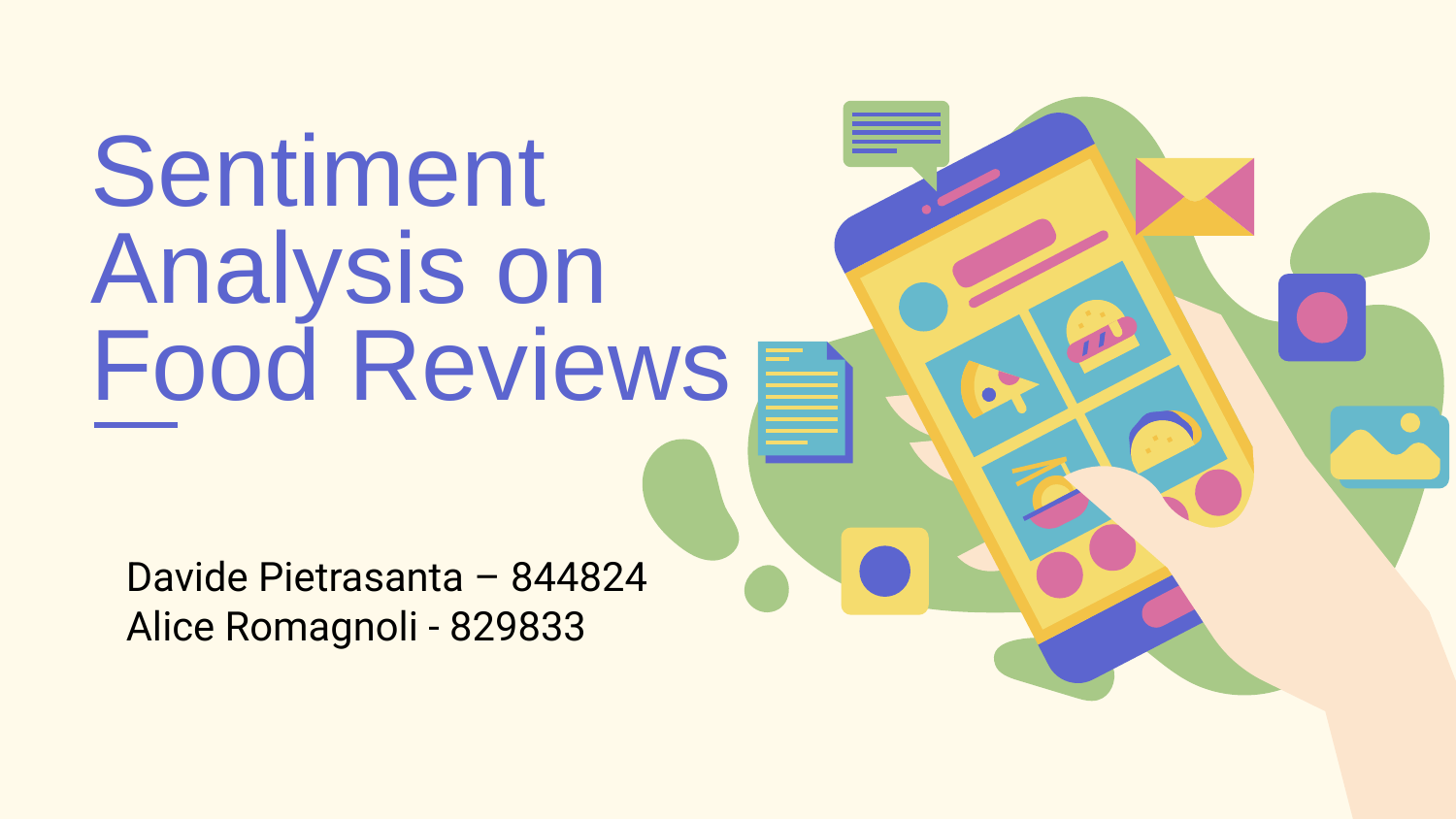

# Sentiment Analysis on Food Reviews
Davide Pietrasanta – 844824
Alice Romagnoli - 829833